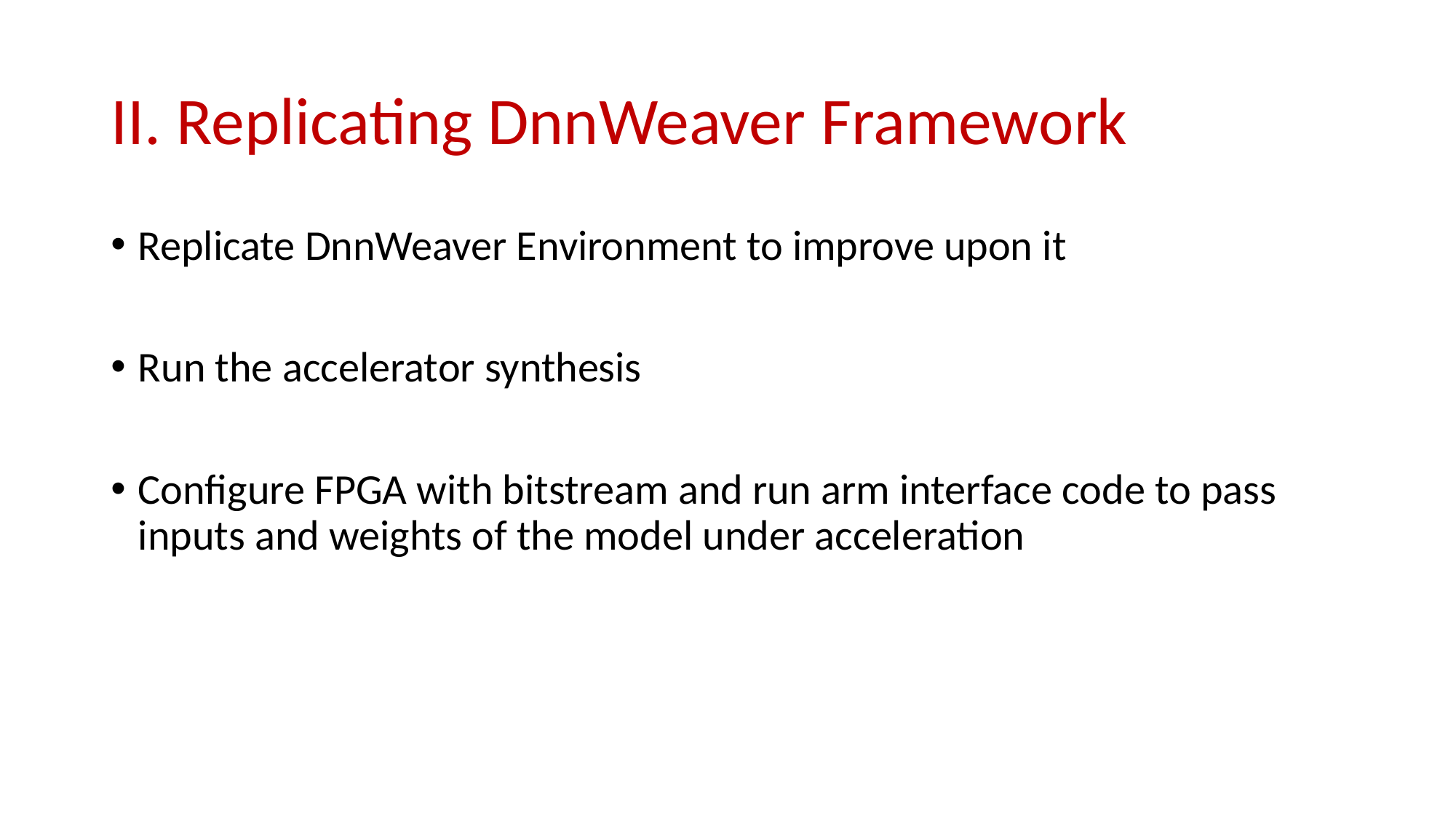

# II. Replicating DnnWeaver Framework
Replicate DnnWeaver Environment to improve upon it

Run the accelerator synthesis

Configure FPGA with bitstream and run arm interface code to pass inputs and weights of the model under acceleration